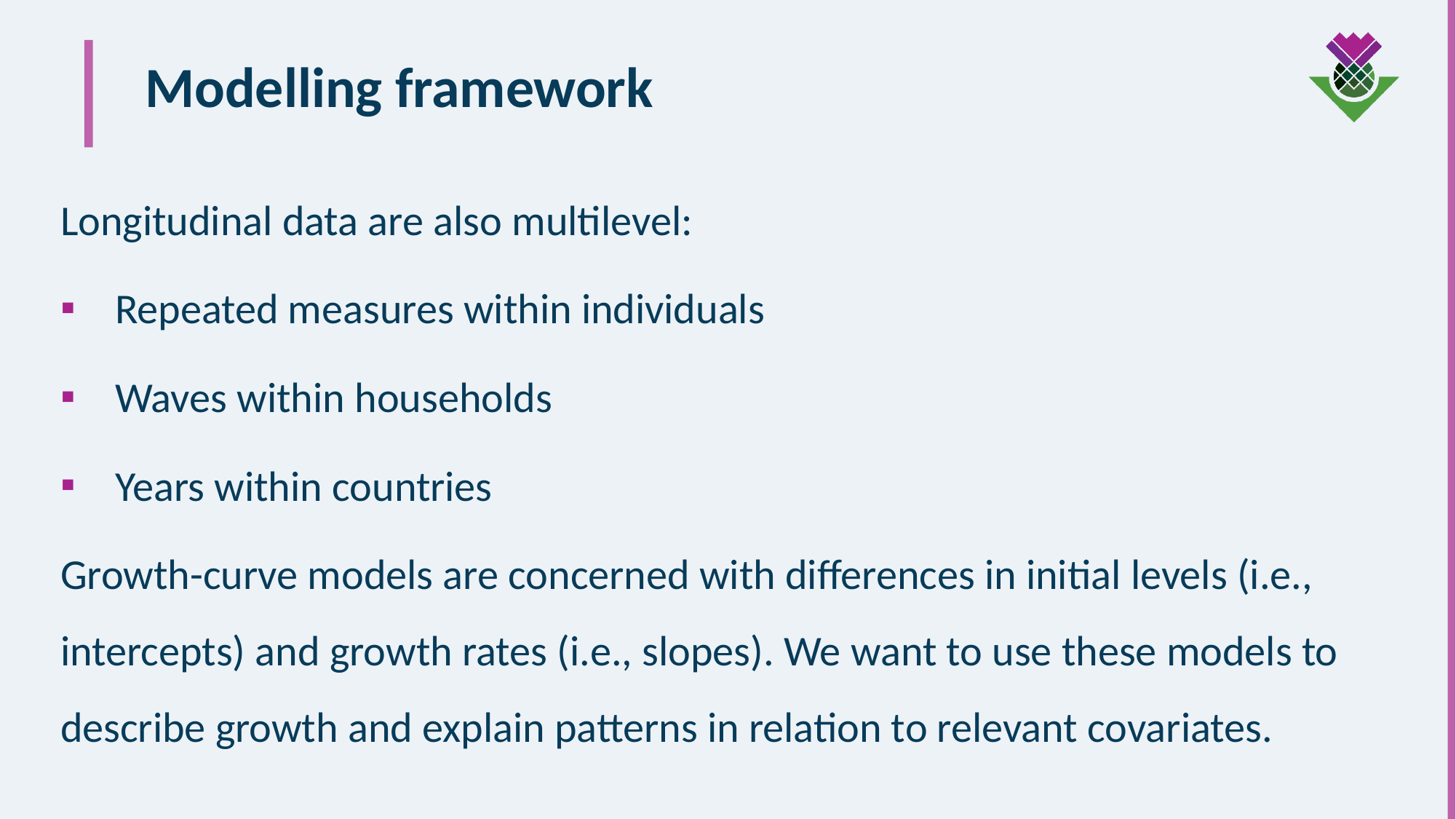

# Modelling framework
Longitudinal data are also multilevel:
Repeated measures within individuals
Waves within households
Years within countries
Growth-curve models are concerned with differences in initial levels (i.e., intercepts) and growth rates (i.e., slopes). We want to use these models to describe growth and explain patterns in relation to relevant covariates.